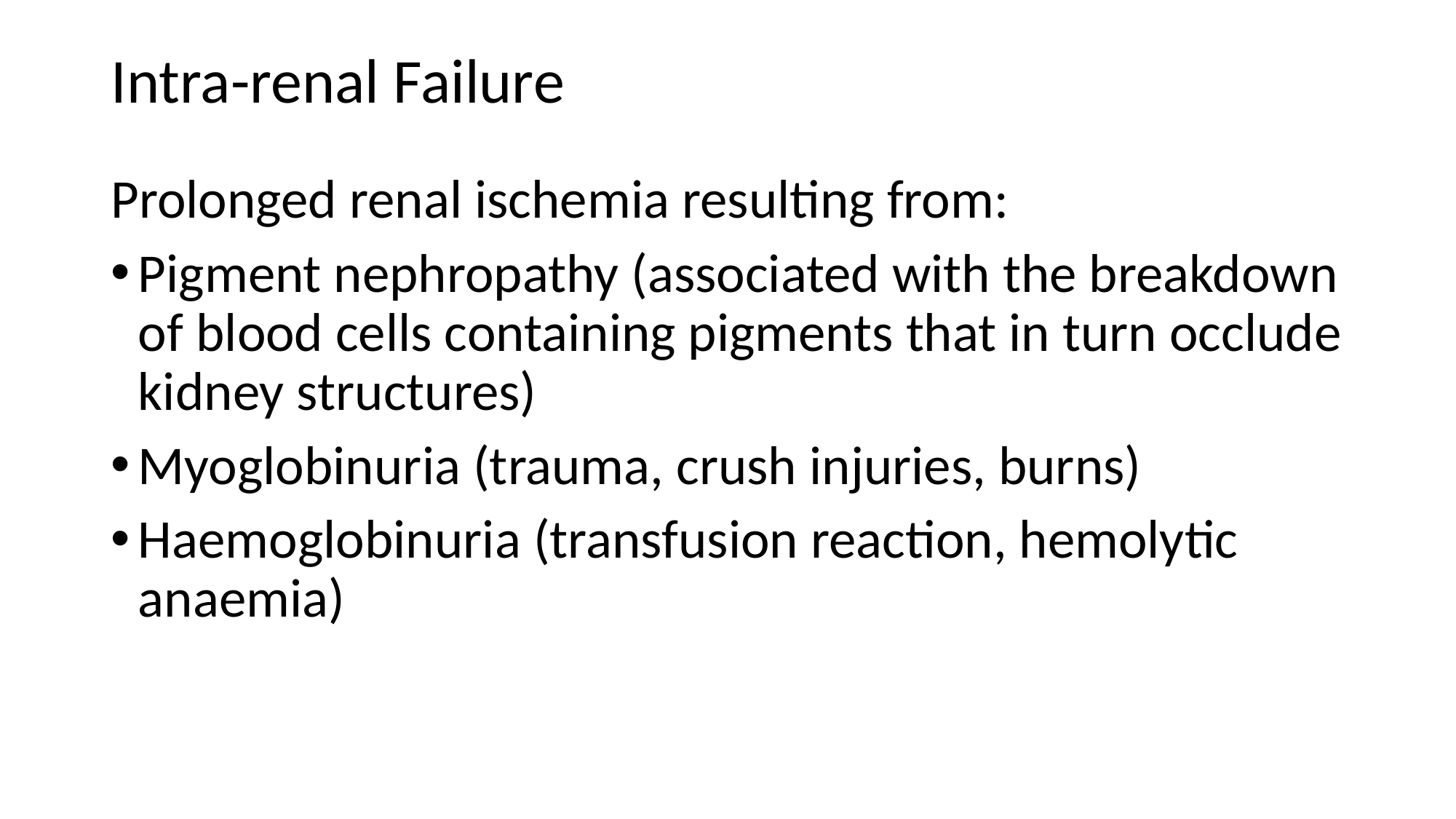

# Intra-renal Failure
Prolonged renal ischemia resulting from:
Pigment nephropathy (associated with the breakdown of blood cells containing pigments that in turn occlude kidney structures)
Myoglobinuria (trauma, crush injuries, burns)
Haemoglobinuria (transfusion reaction, hemolytic anaemia)